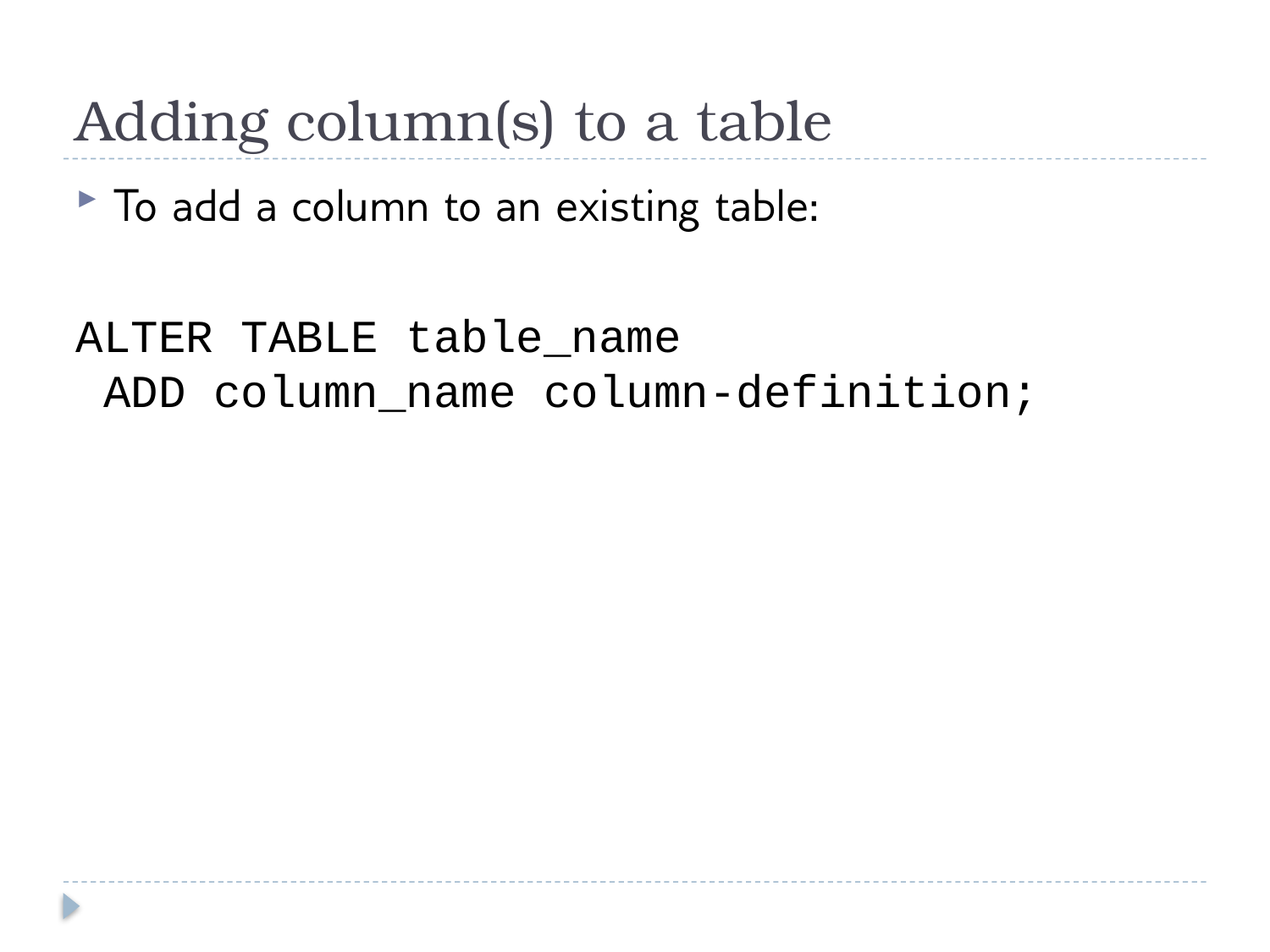

# Adding column(s) to a table
To add a column to an existing table:

ALTER TABLE table_name
 ADD column_name column-definition;